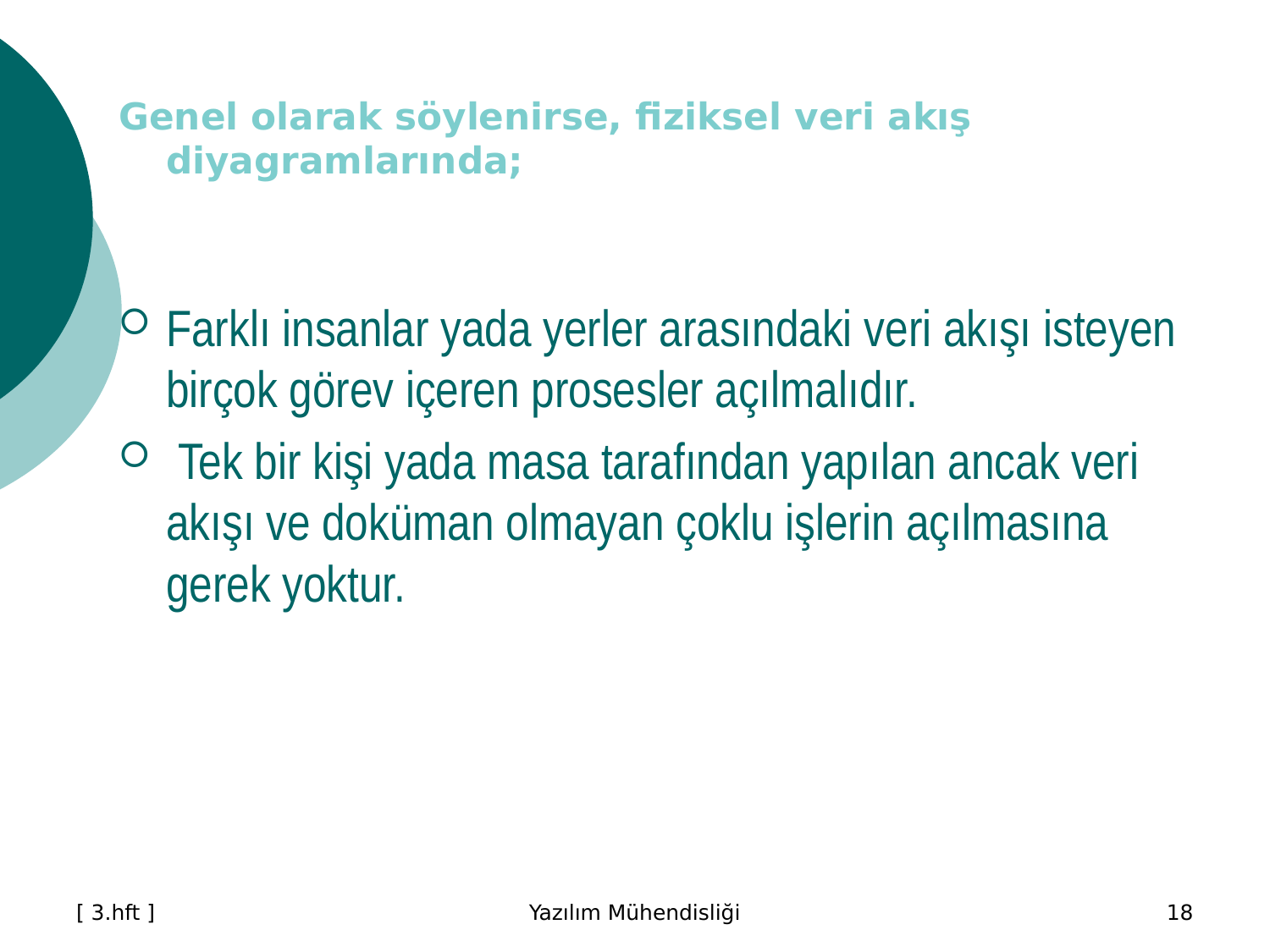

#
Genel olarak söylenirse, fiziksel veri akış diyagramlarında;

Farklı insanlar yada yerler arasındaki veri akışı isteyen birçok görev içeren prosesler açılmalıdır.
 Tek bir kişi yada masa tarafından yapılan ancak veri akışı ve doküman olmayan çoklu işlerin açılmasına gerek yoktur.

[ 3.hft ]
Yazılım Mühendisliği
18